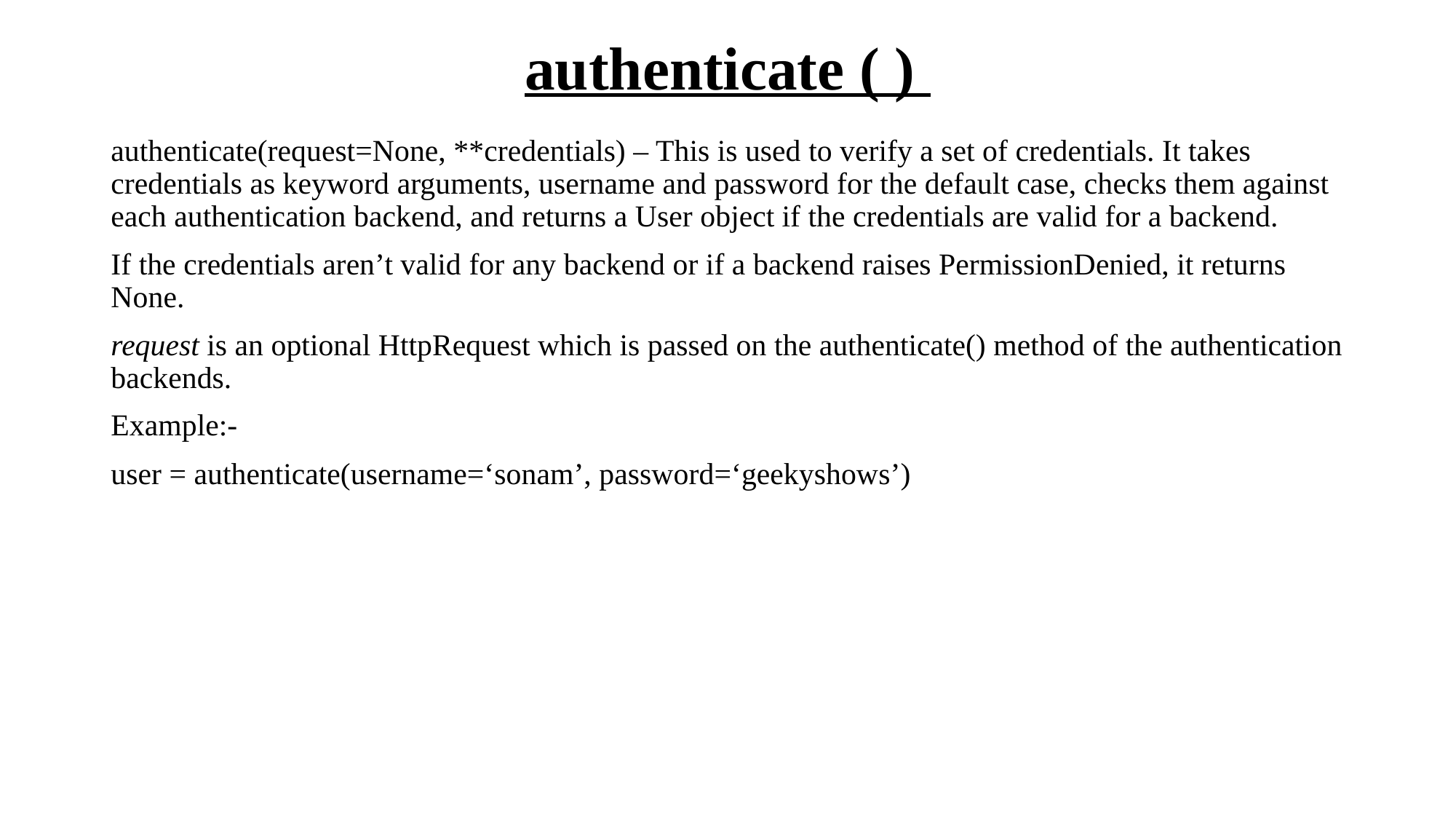

# authenticate ( )
authenticate(request=None, **credentials) – This is used to verify a set of credentials. It takes credentials as keyword arguments, username and password for the default case, checks them against each authentication backend, and returns a User object if the credentials are valid for a backend.
If the credentials aren’t valid for any backend or if a backend raises PermissionDenied, it returns None.
request is an optional HttpRequest which is passed on the authenticate() method of the authentication backends.
Example:-
user = authenticate(username=‘sonam’, password=‘geekyshows’)